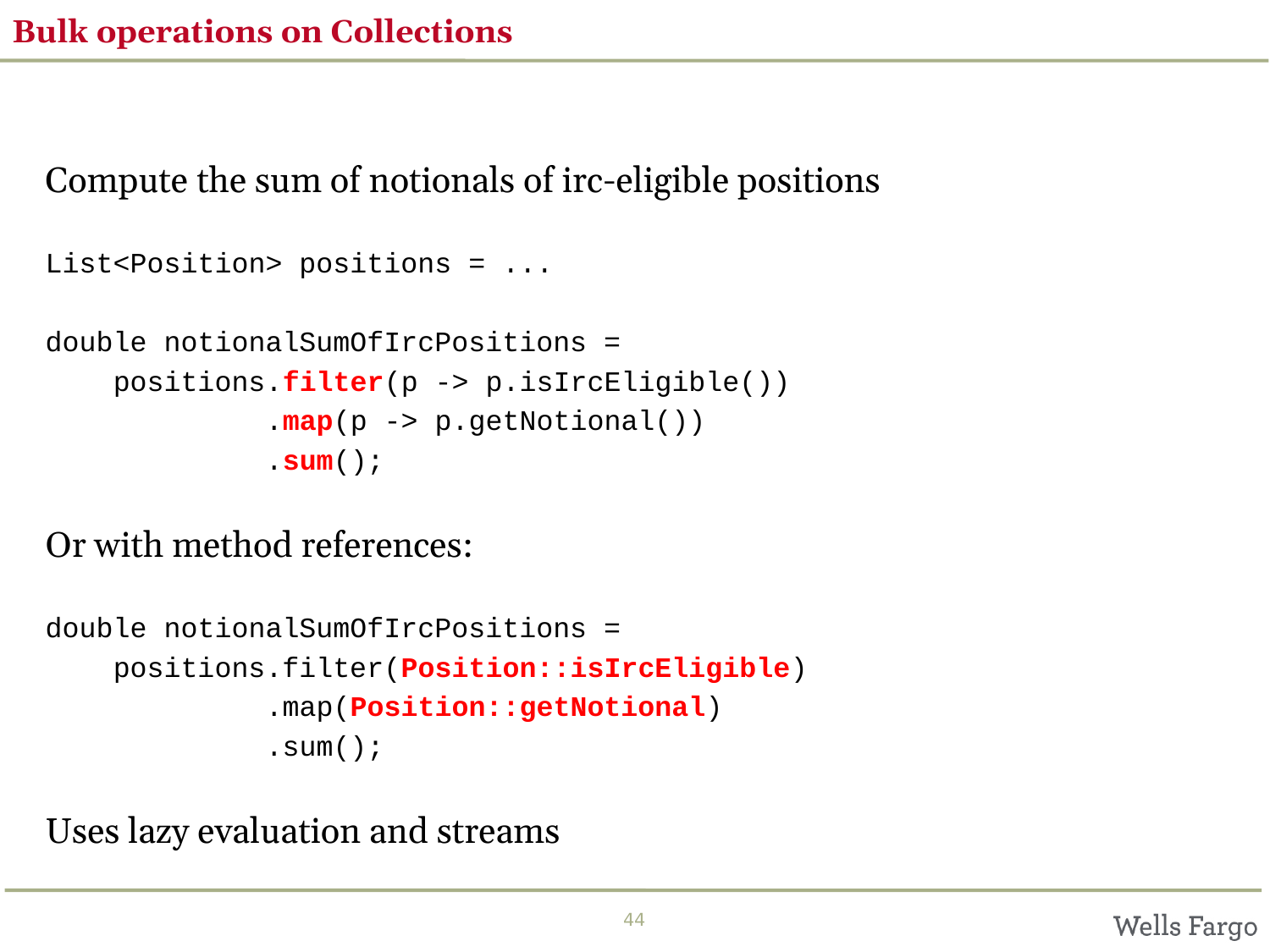

# Bulk operations on Collections
Compute the sum of notionals of irc-eligible positions

List<Position> positions = ...

double notionalSumOfIrcPositions =
    positions.filter(p -> p.isIrcEligible())
             .map(p -> p.getNotional())
             .sum();

Or with method references:

double notionalSumOfIrcPositions =
    positions.filter(Position::isIrcEligible)
             .map(Position::getNotional)
             .sum();

Uses lazy evaluation and streams
44